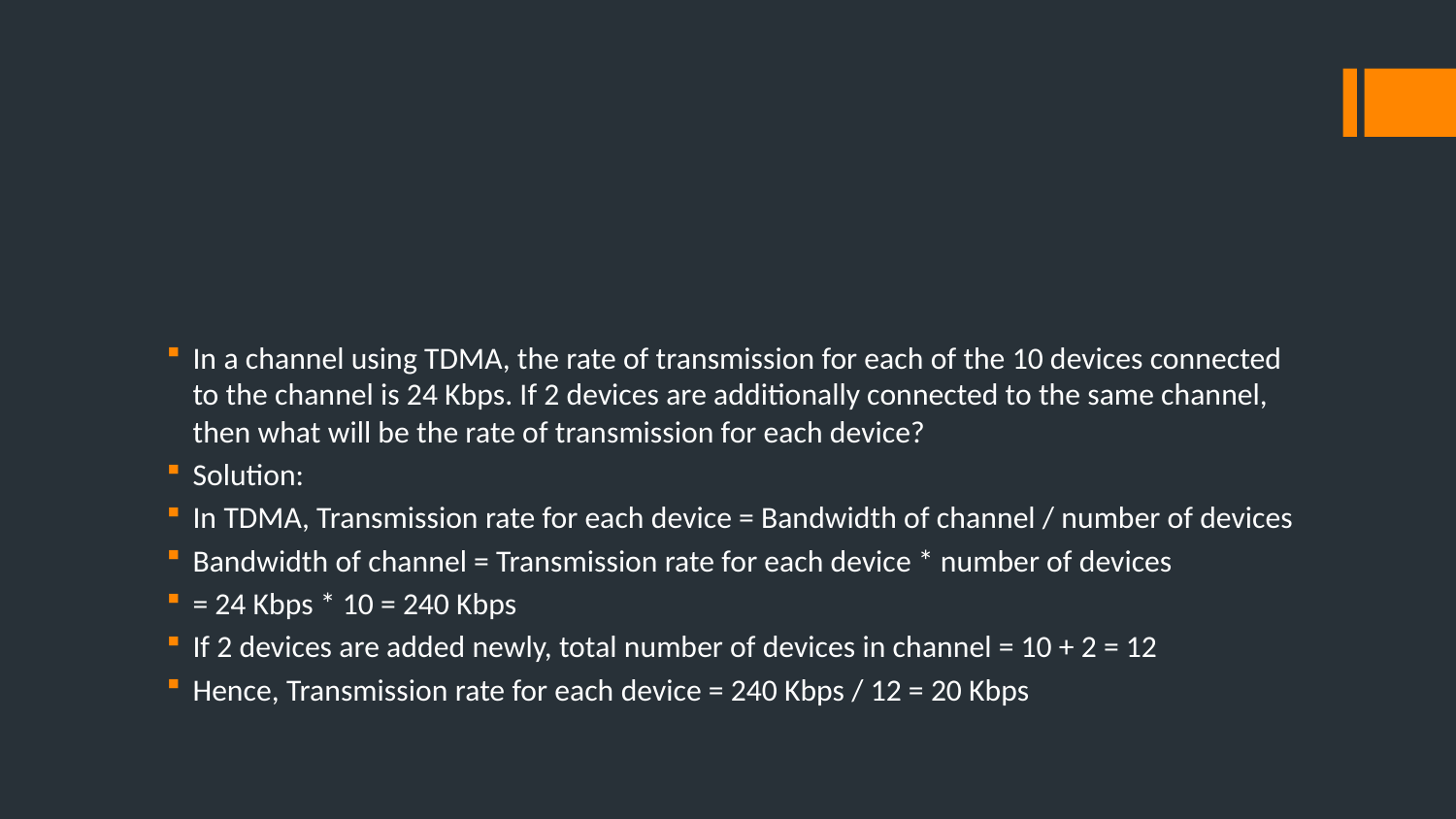

#
In a channel using TDMA, the rate of transmission for each of the 10 devices connected to the channel is 24 Kbps. If 2 devices are additionally connected to the same channel, then what will be the rate of transmission for each device?
Solution:
In TDMA, Transmission rate for each device = Bandwidth of channel / number of devices
Bandwidth of channel = Transmission rate for each device * number of devices
= 24 Kbps * 10 = 240 Kbps
If 2 devices are added newly, total number of devices in channel = 10 + 2 = 12
Hence, Transmission rate for each device = 240 Kbps / 12 = 20 Kbps